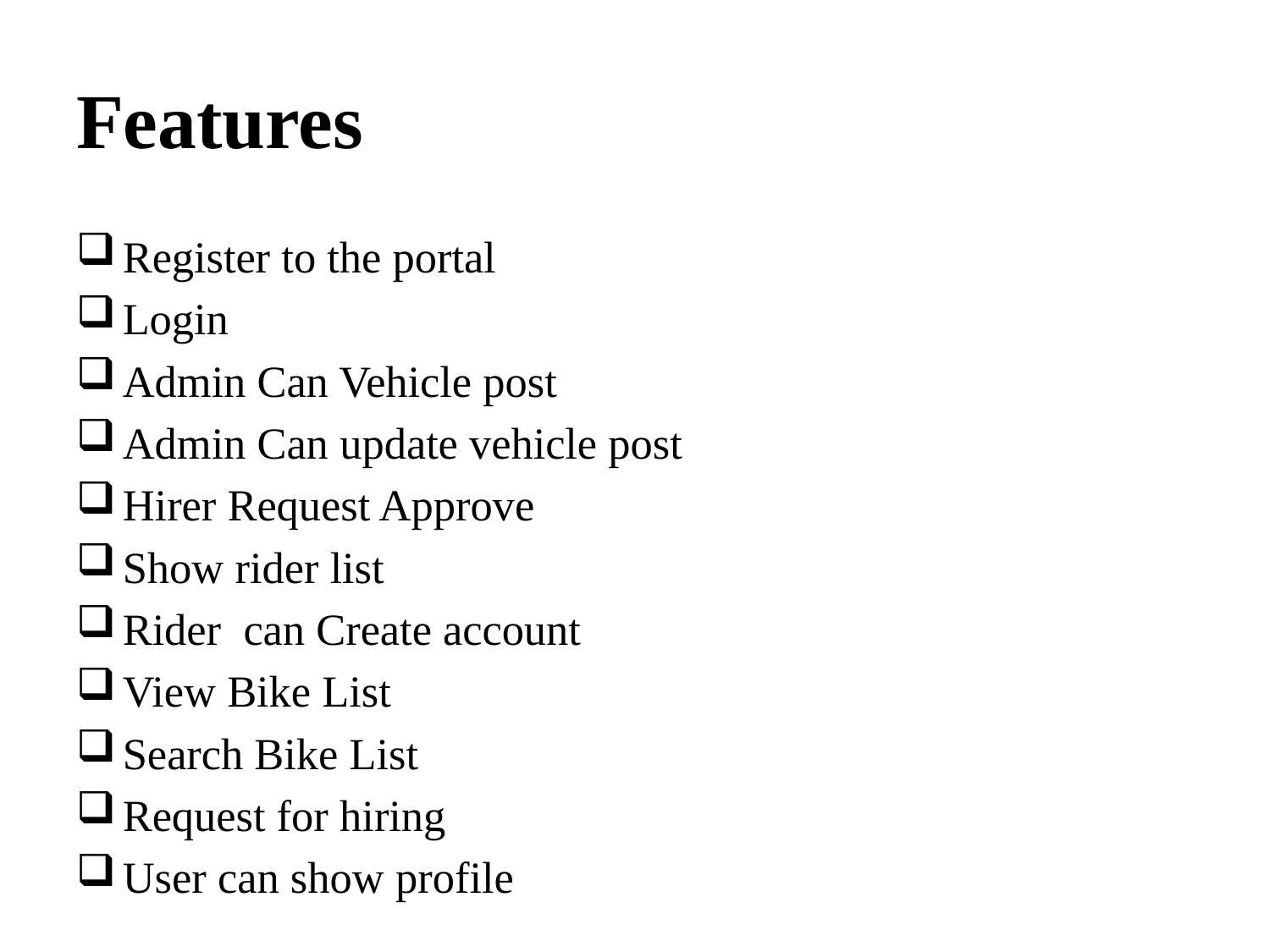

# Features
Register to the portal
Login
Admin Can Vehicle post
Admin Can update vehicle post
Hirer Request Approve
Show rider list
Rider  can Create account
View Bike List
Search Bike List
Request for hiring
User can show profile